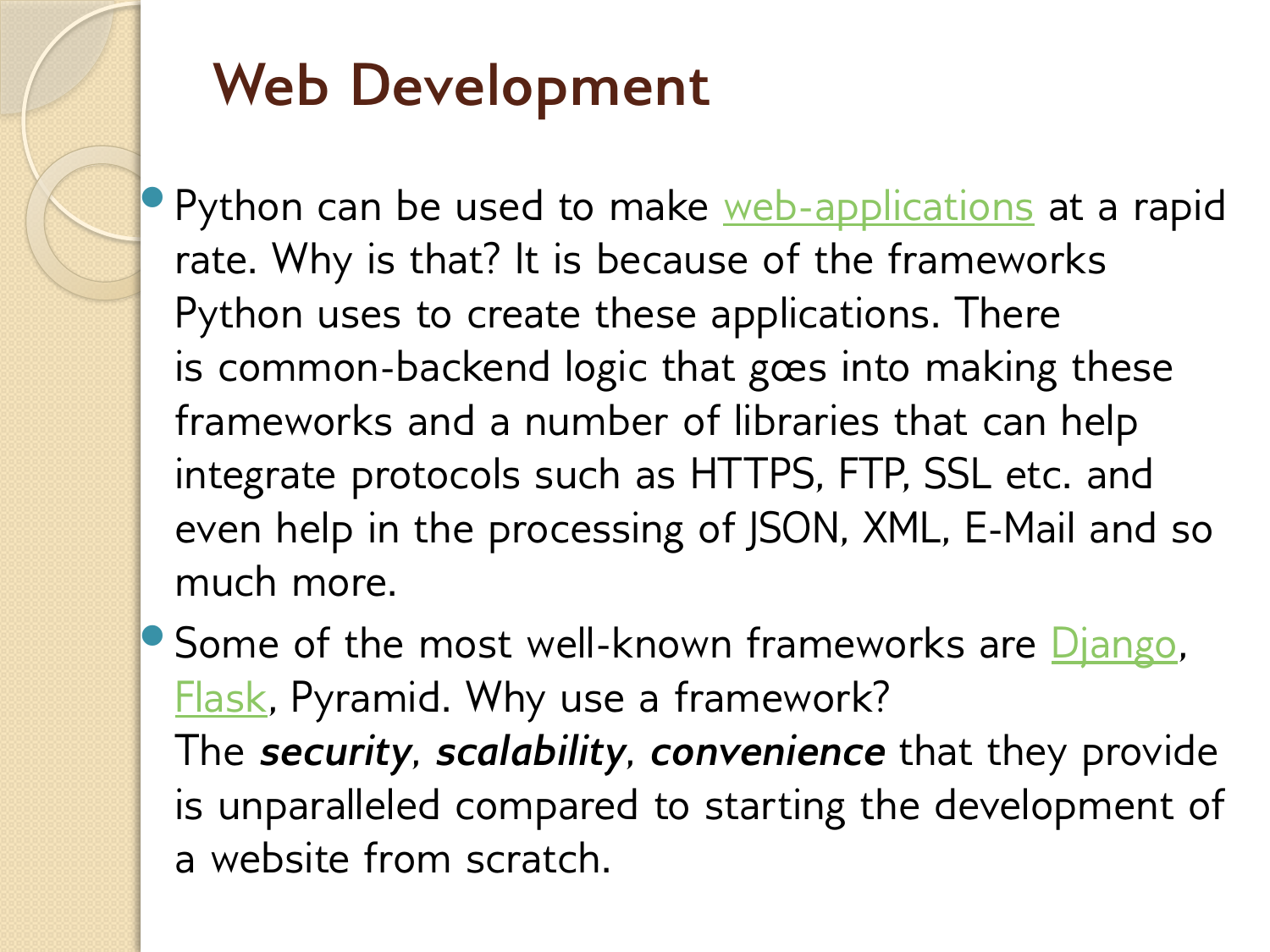

# Web Development
Python can be used to make web-applications at a rapid rate. Why is that? It is because of the frameworks Python uses to create these applications. There is common-backend logic that goes into making these frameworks and a number of libraries that can help integrate protocols such as HTTPS, FTP, SSL etc. and even help in the processing of JSON, XML, E-Mail and so much more.
Some of the most well-known frameworks are Django, Flask, Pyramid. Why use a framework? The security, scalability, convenience that they provide is unparalleled compared to starting the development of a website from scratch.